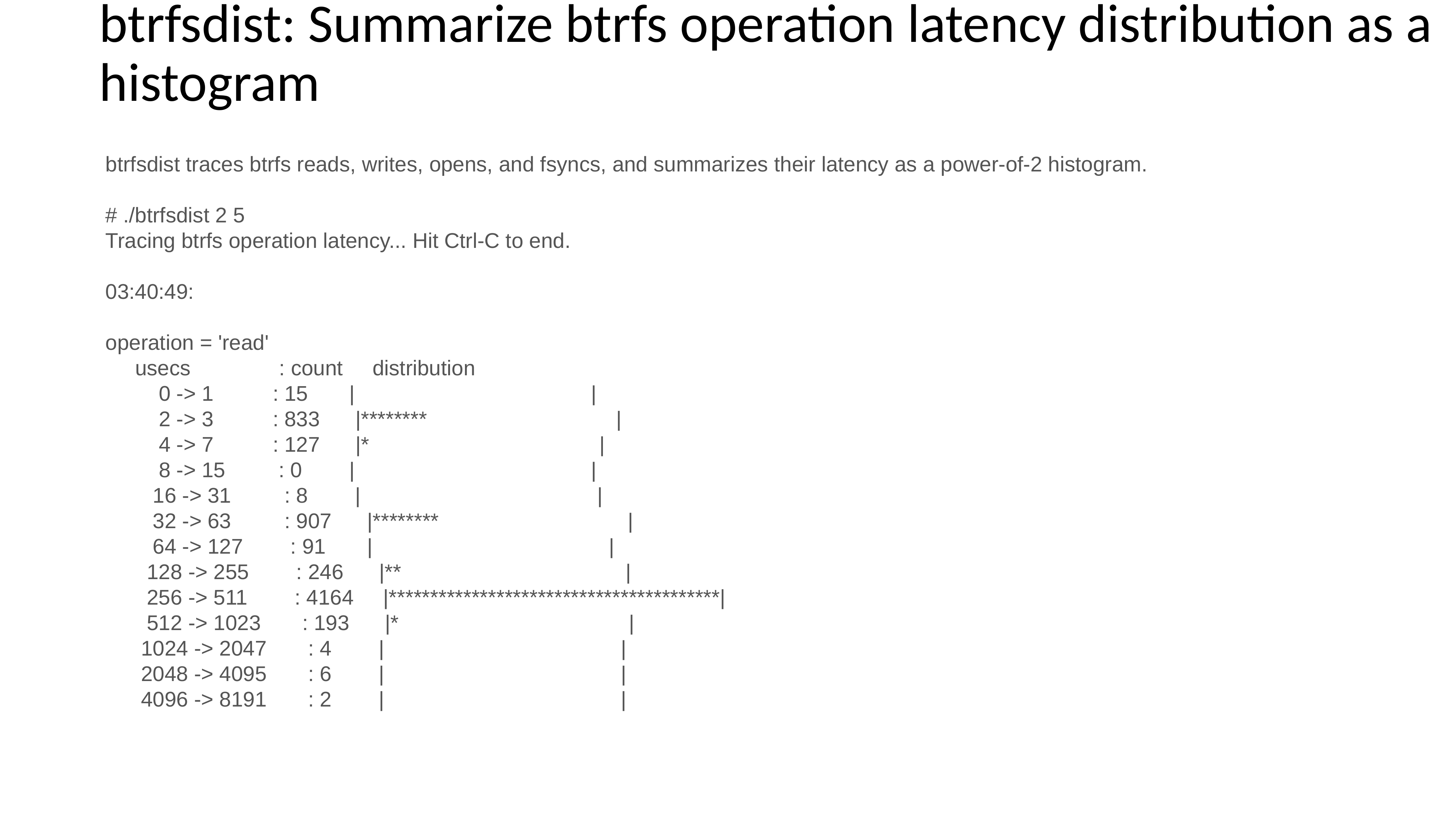

btrfsdist: Summarize btrfs operation latency distribution as a histogram
btrfsdist traces btrfs reads, writes, opens, and fsyncs, and summarizes their latency as a power-of-2 histogram.

# ./btrfsdist 2 5
Tracing btrfs operation latency... Hit Ctrl-C to end.

03:40:49:

operation = 'read'
     usecs               : count     distribution
         0 -> 1          : 15       |                                        |
         2 -> 3          : 833      |********                                |
         4 -> 7          : 127      |*                                       |
         8 -> 15         : 0        |                                        |
        16 -> 31         : 8        |                                        |
        32 -> 63         : 907      |********                                |
        64 -> 127        : 91       |                                        |
       128 -> 255        : 246      |**                                      |
       256 -> 511        : 4164     |****************************************|
       512 -> 1023       : 193      |*                                       |
      1024 -> 2047       : 4        |                                        |
      2048 -> 4095       : 6        |                                        |
      4096 -> 8191       : 2        |                                        |